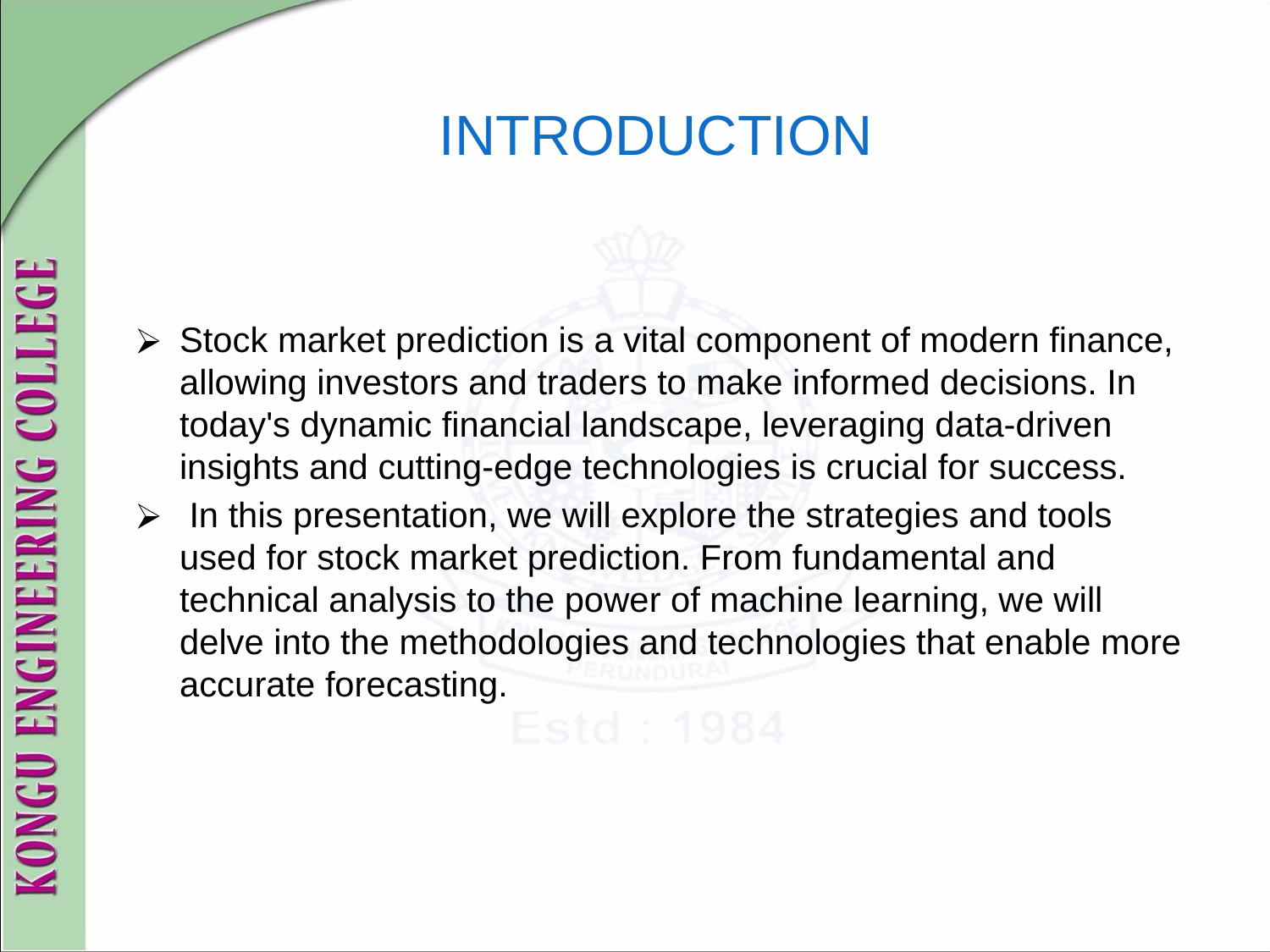

# INTRODUCTION

Stock market prediction is a vital component of modern finance, allowing investors and traders to make informed decisions. In today's dynamic financial landscape, leveraging data-driven insights and cutting-edge technologies is crucial for success.
 In this presentation, we will explore the strategies and tools used for stock market prediction. From fundamental and technical analysis to the power of machine learning, we will delve into the methodologies and technologies that enable more accurate forecasting.